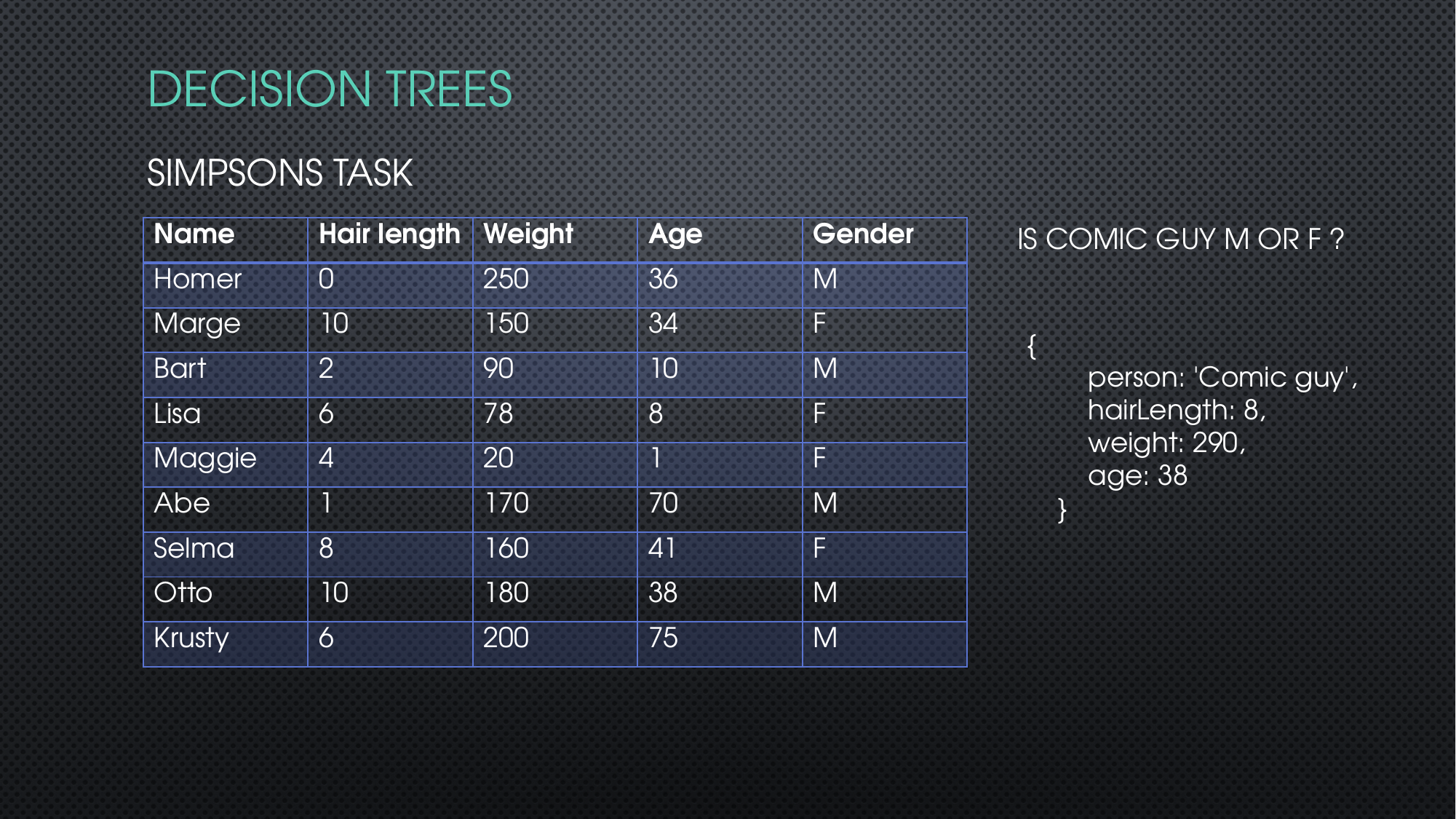

# Decision Trees
Simpsons task
Is Comic guy M or F ?
| Name | Hair length | Weight | Age | Gender |
| --- | --- | --- | --- | --- |
| Homer | 0 | 250 | 36 | M |
| Marge | 10 | 150 | 34 | F |
| Bart | 2 | 90 | 10 | M |
| Lisa | 6 | 78 | 8 | F |
| Maggie | 4 | 20 | 1 | F |
| Abe | 1 | 170 | 70 | M |
| Selma | 8 | 160 | 41 | F |
| Otto | 10 | 180 | 38 | M |
| Krusty | 6 | 200 | 75 | M |
{
        person: 'Comic guy',
        hairLength: 8,
        weight: 290,
        age: 38
    }